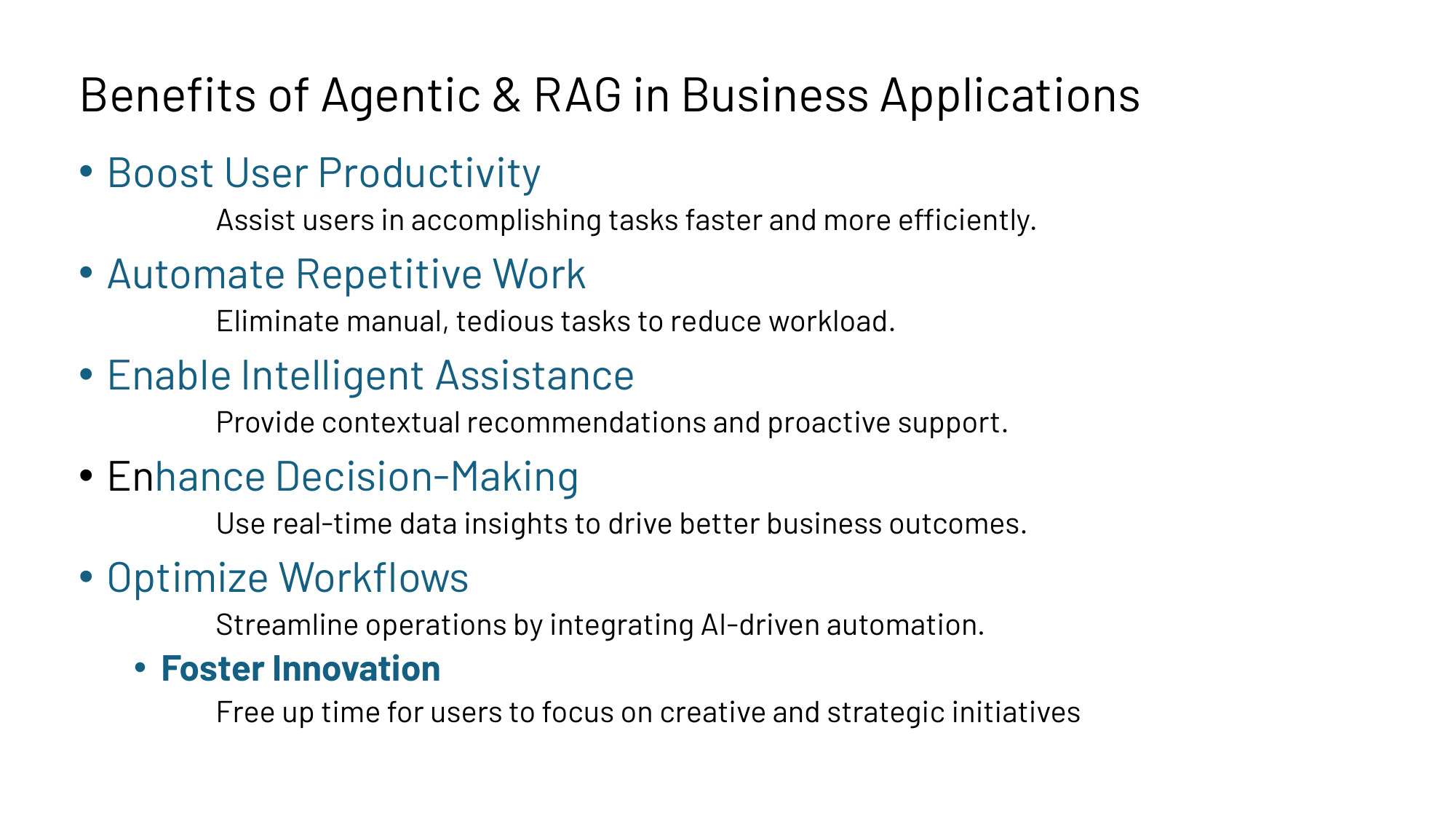

# Benefits of Agentic & RAG in Business Applications
Boost User Productivity
Assist users in accomplishing tasks faster and more efficiently.
Automate Repetitive Work
Eliminate manual, tedious tasks to reduce workload.
Enable Intelligent Assistance
Provide contextual recommendations and proactive support.
Enhance Decision-Making
Use real-time data insights to drive better business outcomes.
Optimize Workflows
Streamline operations by integrating AI-driven automation.
Foster Innovation
Free up time for users to focus on creative and strategic initiatives